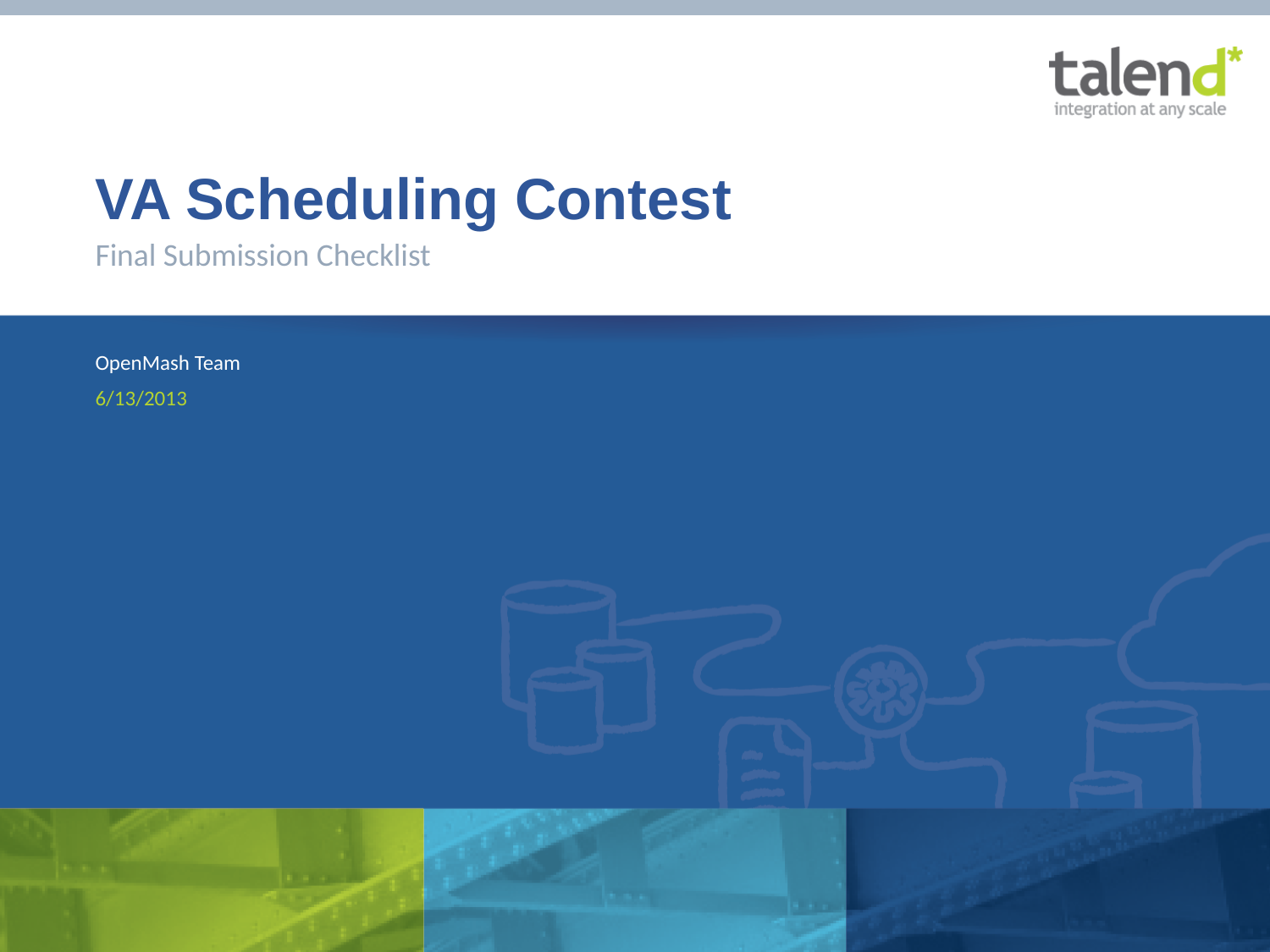

# VA Scheduling Contest
Final Submission Checklist
OpenMash Team
6/13/2013